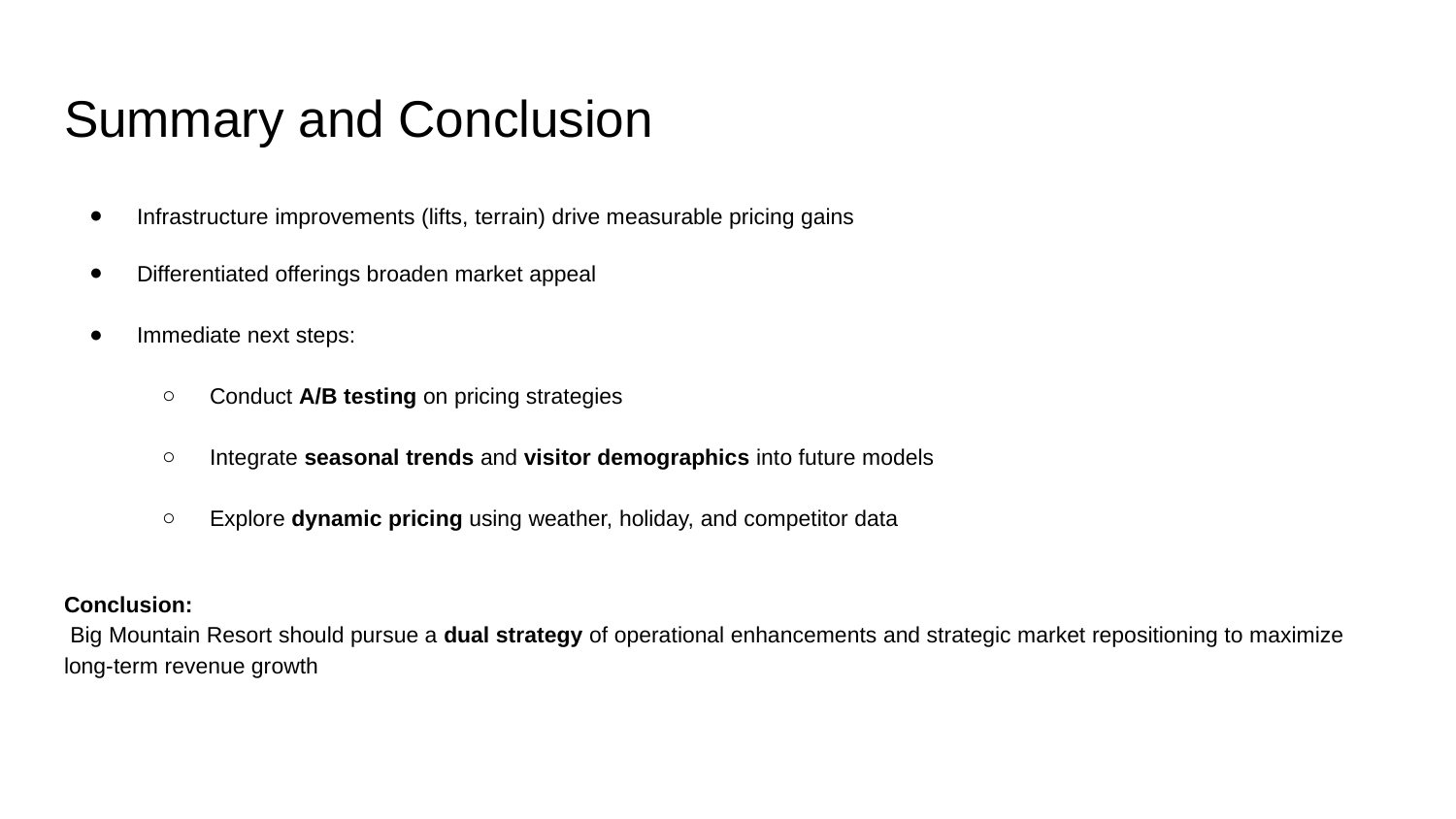

# Summary and Conclusion
Infrastructure improvements (lifts, terrain) drive measurable pricing gains
Differentiated offerings broaden market appeal
Immediate next steps:
Conduct A/B testing on pricing strategies
Integrate seasonal trends and visitor demographics into future models
Explore dynamic pricing using weather, holiday, and competitor data
Conclusion:
 Big Mountain Resort should pursue a dual strategy of operational enhancements and strategic market repositioning to maximize long-term revenue growth